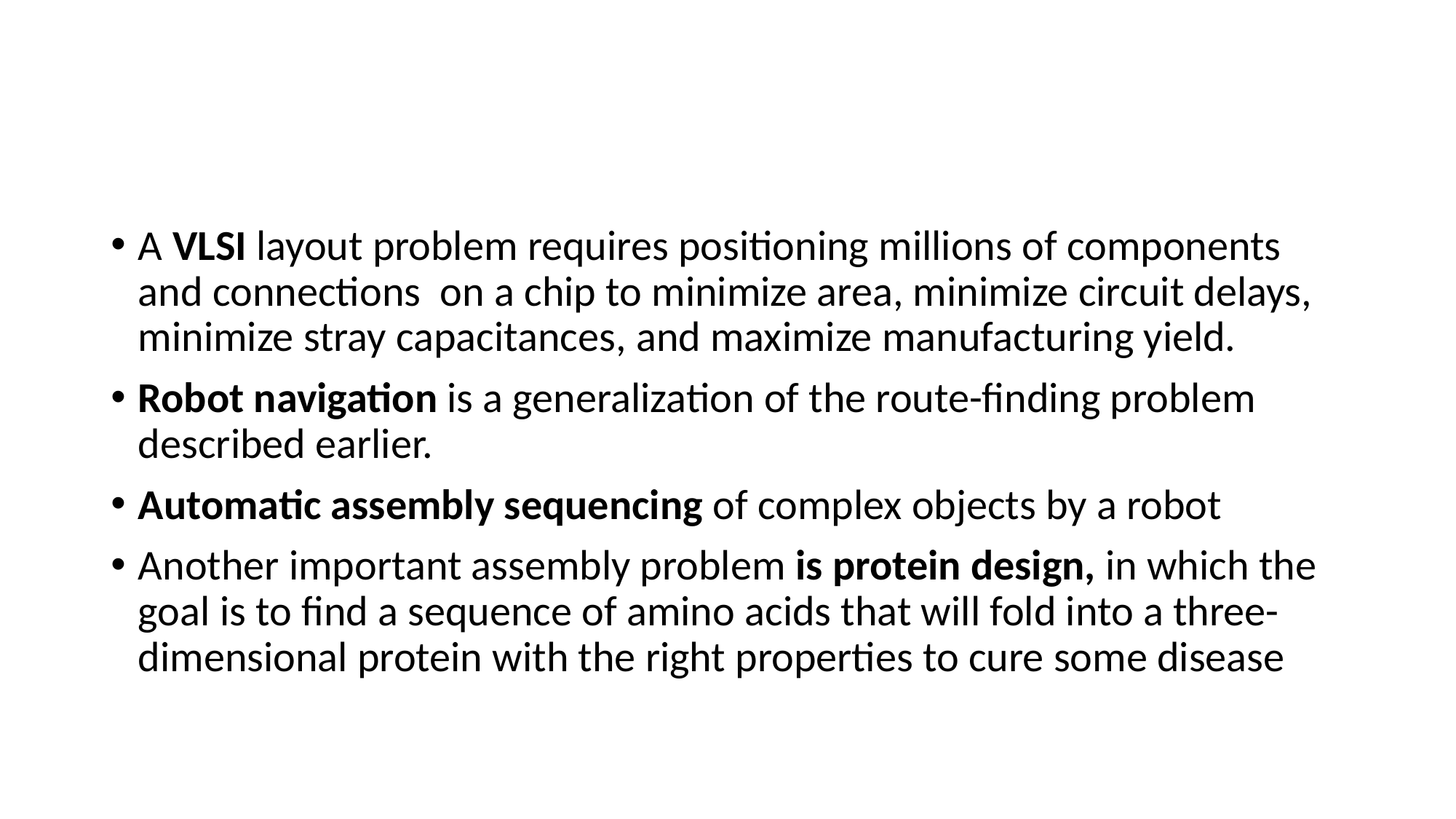

#
A VLSI layout problem requires positioning millions of components and connections  on a chip to minimize area, minimize circuit delays, minimize stray capacitances, and maximize manufacturing yield.
Robot navigation is a generalization of the route-finding problem described earlier.
Automatic assembly sequencing of complex objects by a robot
Another important assembly problem is protein design, in which the goal is to find a sequence of amino acids that will fold into a three-dimensional protein with the right properties to cure some disease